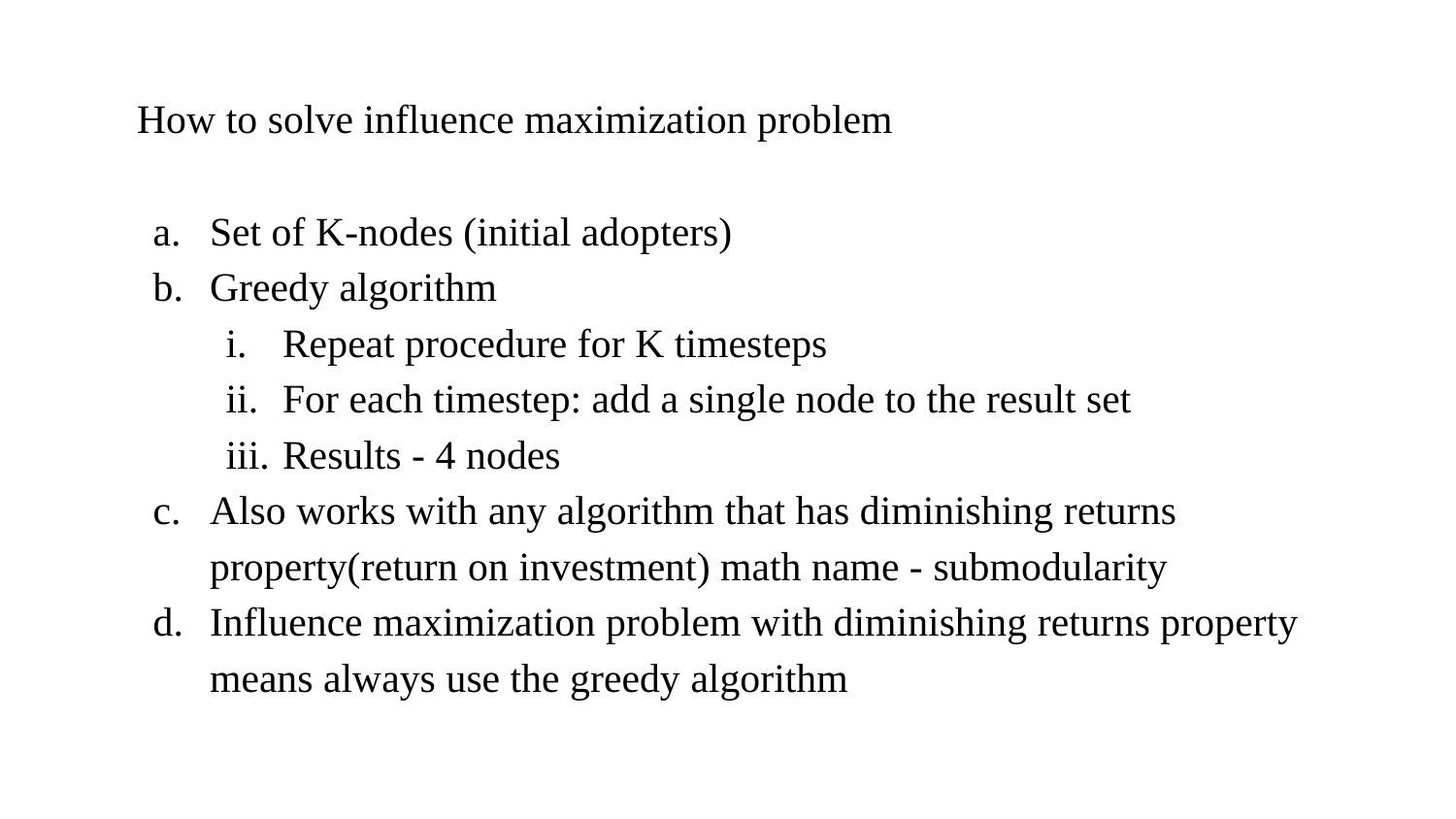

# How to solve influence maximization problem

Set of K-nodes (initial adopters)
Greedy algorithm
Repeat procedure for K timesteps
For each timestep: add a single node to the result set
Results - 4 nodes
Also works with any algorithm that has diminishing returns property(return on investment) math name - submodularity
Influence maximization problem with diminishing returns property means always use the greedy algorithm